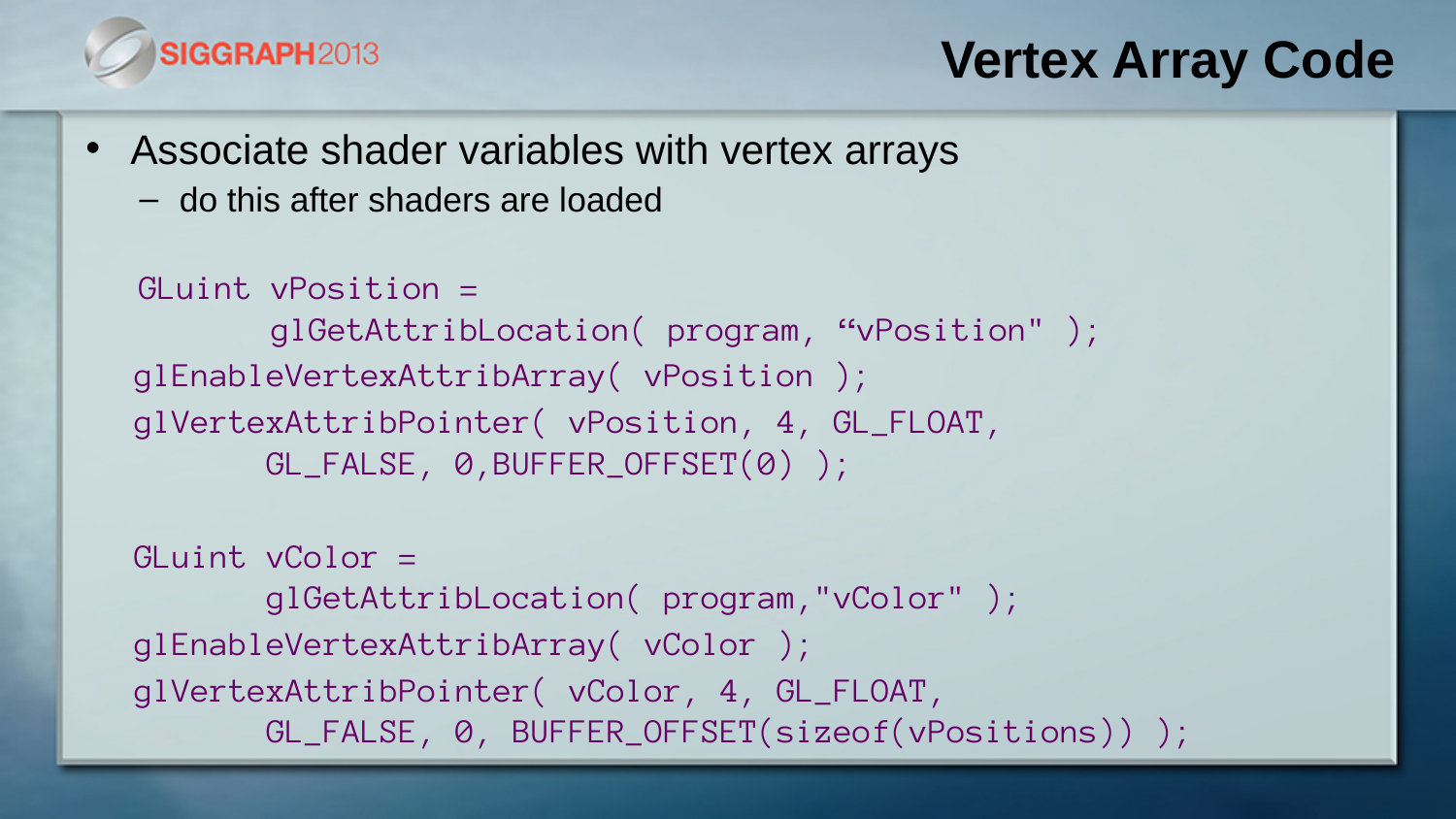

# Vertex Array Code
Associate shader variables with vertex arrays
do this after shaders are loaded
	GLuint vPosition =
       glGetAttribLocation( program, “vPosition" );
	glEnableVertexAttribArray( vPosition );
	glVertexAttribPointer( vPosition, 4, GL_FLOAT,
       GL_FALSE, 0,BUFFER_OFFSET(0) );

	GLuint vColor =
       glGetAttribLocation( program,"vColor" );
	glEnableVertexAttribArray( vColor );
	glVertexAttribPointer( vColor, 4, GL_FLOAT,
       GL_FALSE, 0, BUFFER_OFFSET(sizeof(vPositions)) );